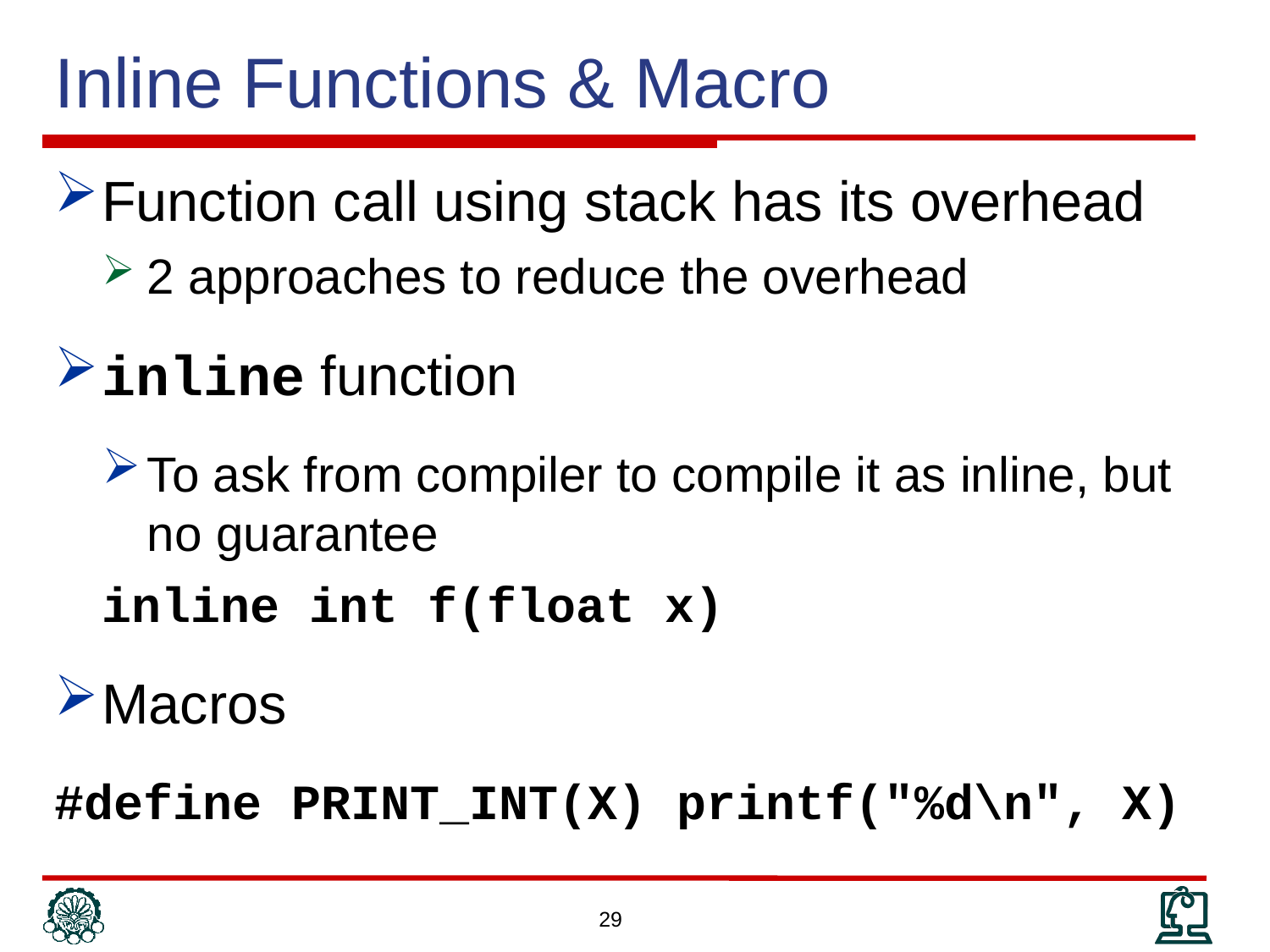

Inline Functions & Macro
Function call using stack has its overhead
2 approaches to reduce the overhead
inline function
To ask from compiler to compile it as inline, but no guarantee
inline int f(float x)
Macros
#define PRINT_INT(X) printf("%d\n", X)

29